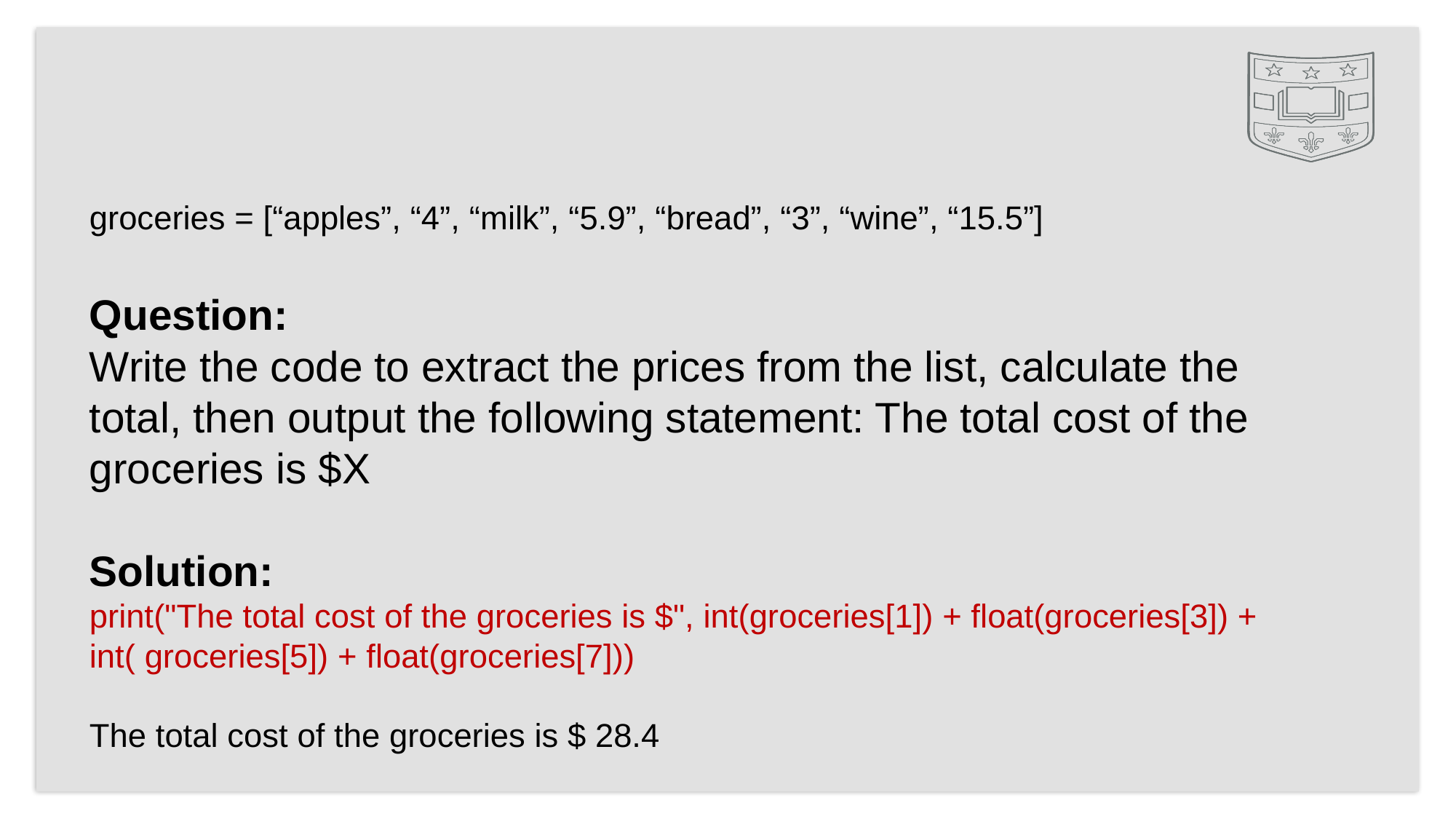

#
groceries = [“apples”, “4”, “milk”, “5.9”, “bread”, “3”, “wine”, “15.5”]

Question:
Write the code to extract the prices from the list, calculate the total, then output the following statement: The total cost of the groceries is $X

Solution:
print("The total cost of the groceries is $", int(groceries[1]) + float(groceries[3]) + int( groceries[5]) + float(groceries[7]))

The total cost of the groceries is $ 28.4